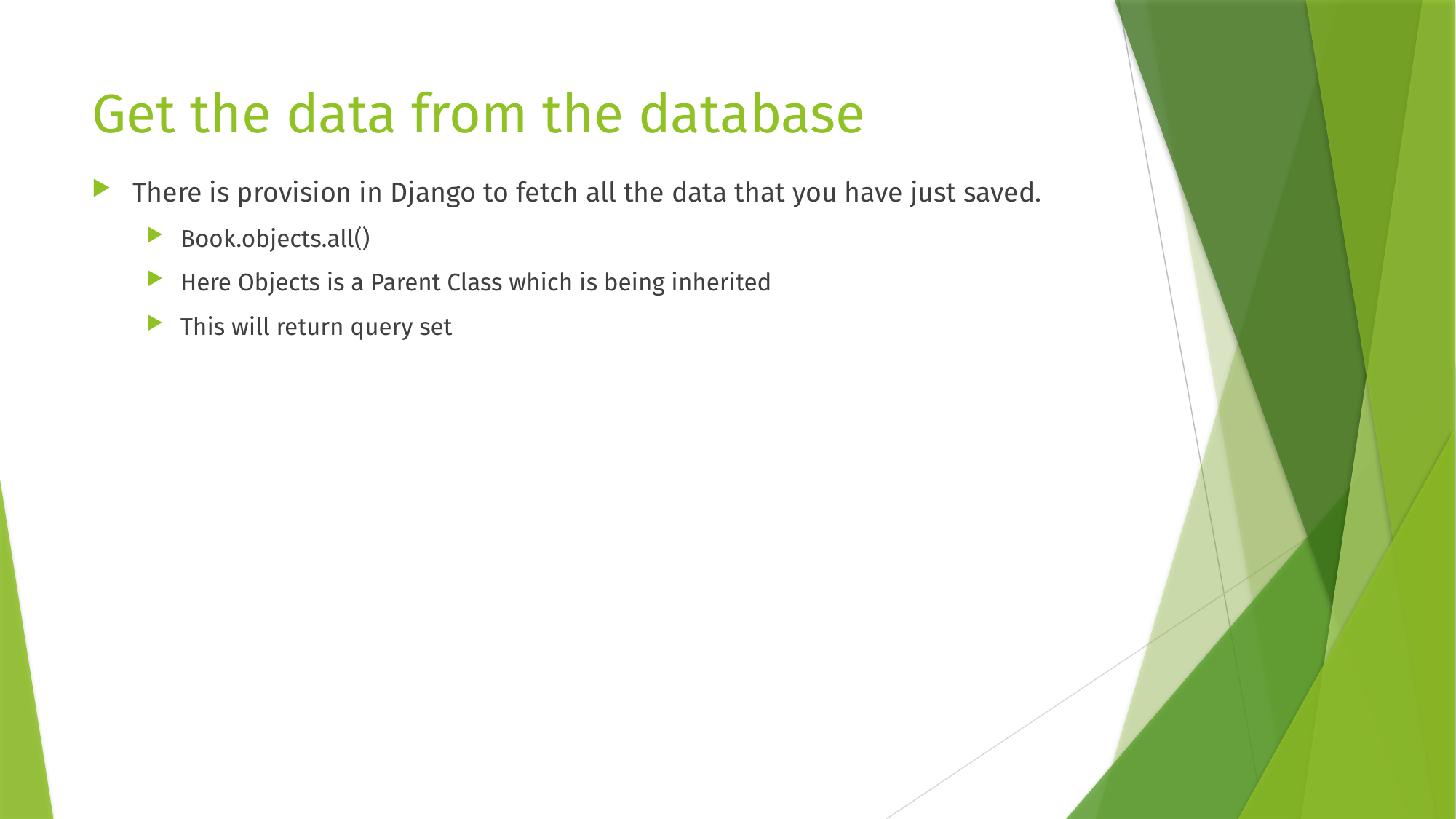

# Get the data from the database
There is provision in Django to fetch all the data that you have just saved.
Book.objects.all()
Here Objects is a Parent Class which is being inherited
This will return query set